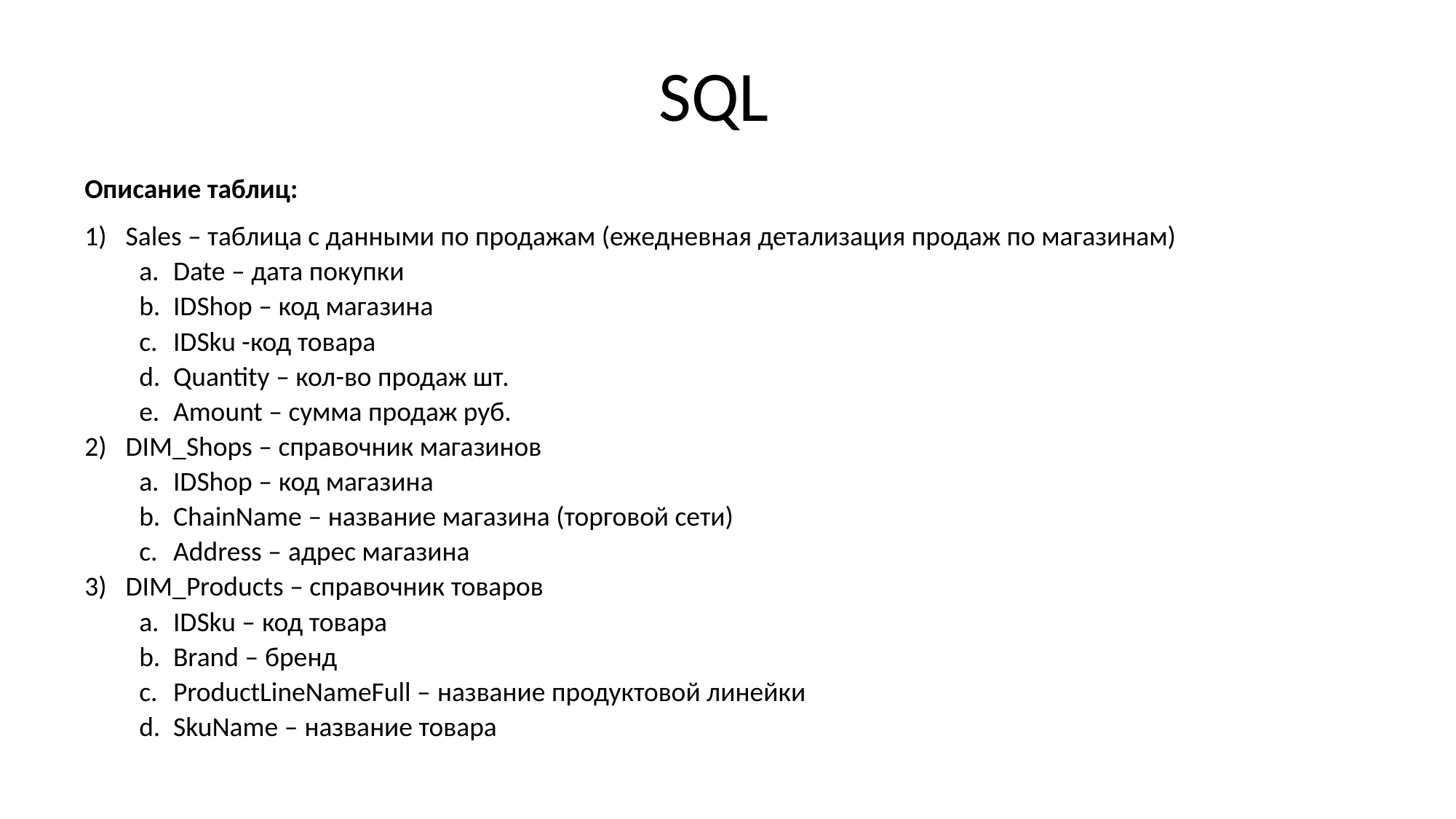

# SQL
Описание таблиц:
Sales – таблица с данными по продажам (ежедневная детализация продаж по магазинам)
Date – дата покупки
IDShop – код магазина
IDSku -код товара
Quantity – кол-во продаж шт.
Amount – сумма продаж руб.
DIM_Shops – справочник магазинов
IDShop – код магазина
ChainName – название магазина (торговой сети)
Address – адрес магазина
DIM_Products – справочник товаров
IDSku – код товара
Brand – бренд
ProductLineNameFull – название продуктовой линейки
SkuName – название товара